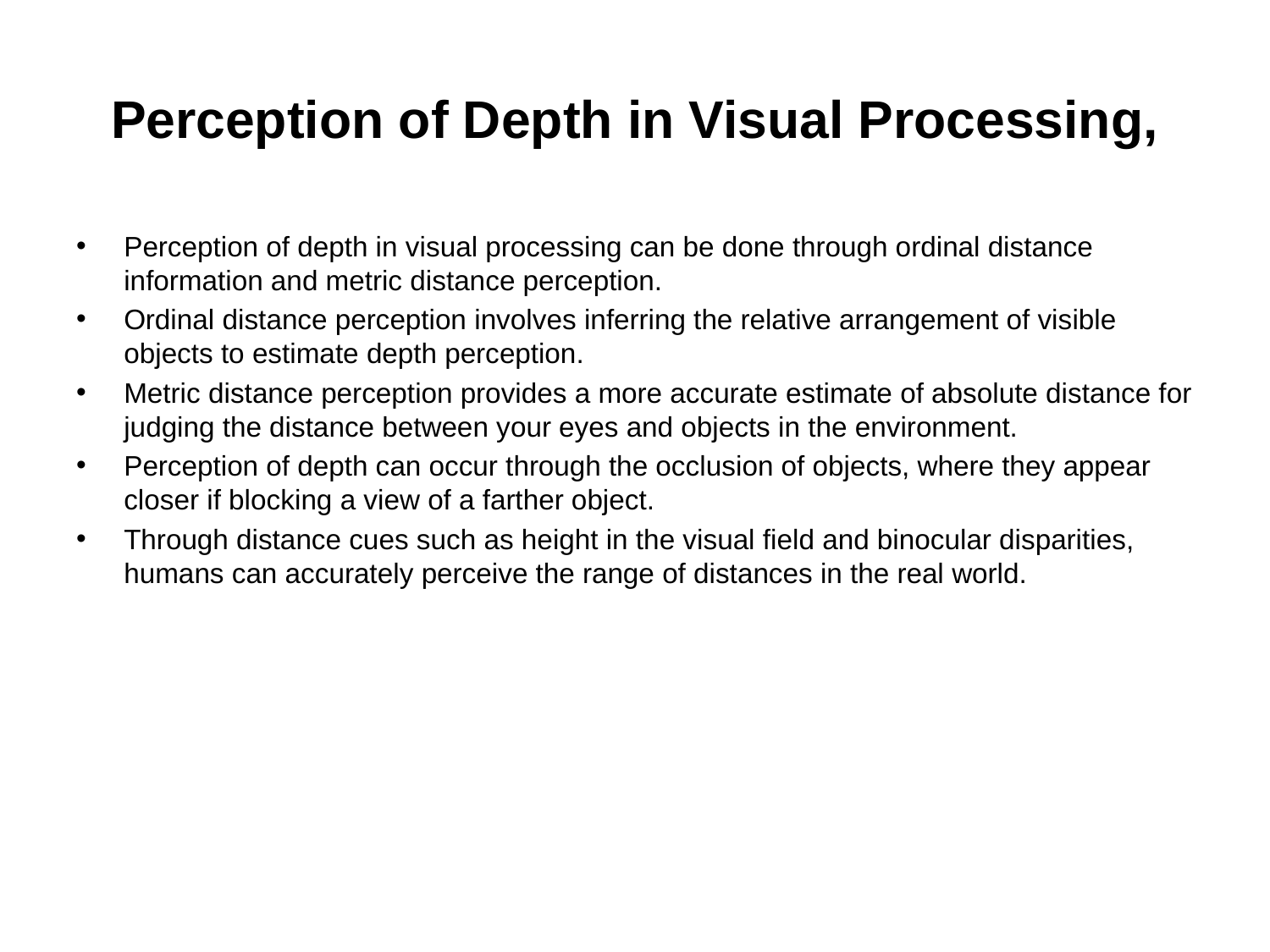

# Perception of Depth in Visual Processing,
Perception of depth in visual processing can be done through ordinal distance information and metric distance perception.
Ordinal distance perception involves inferring the relative arrangement of visible objects to estimate depth perception.
Metric distance perception provides a more accurate estimate of absolute distance for judging the distance between your eyes and objects in the environment.
Perception of depth can occur through the occlusion of objects, where they appear closer if blocking a view of a farther object.
Through distance cues such as height in the visual field and binocular disparities, humans can accurately perceive the range of distances in the real world.